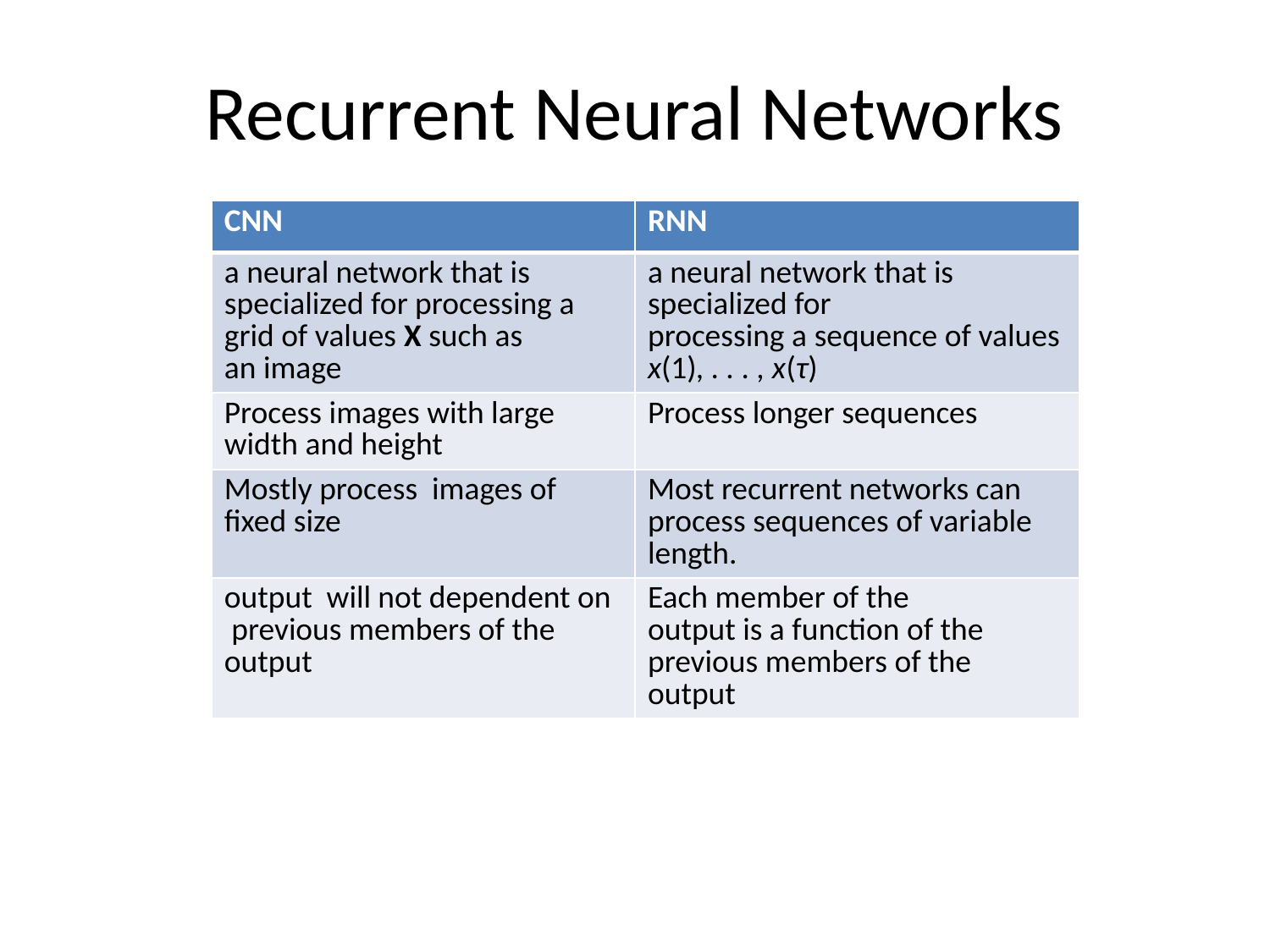

# Recurrent Neural Networks

| CNN | RNN |
| --- | --- |
| a neural network that is specialized for processing a grid of values X such as an image | a neural network that is specialized for processing a sequence of values x(1), . . . , x(τ) |
| Process images with large width and height | Process longer sequences |
| Mostly process images of fixed size | Most recurrent networks can process sequences of variable length. |
| output will not dependent on previous members of the output | Each member of the output is a function of the previous members of the output |